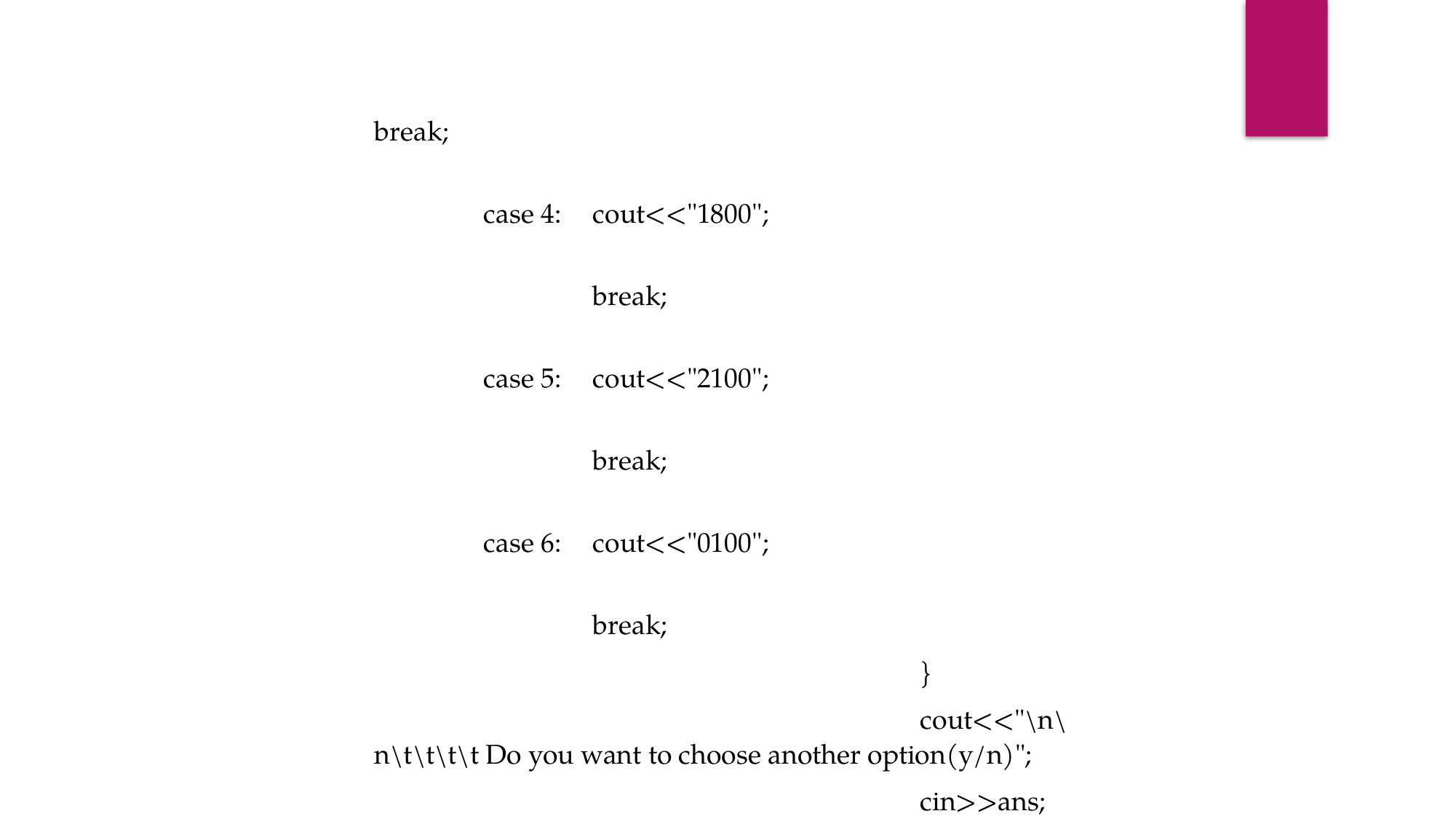

break;
							case 4:	cout<<"1800";
								break;
							case 5:	cout<<"2100";
								break;
							case 6:	cout<<"0100";
								break;
					}
					cout<<"\n\n\t\t\t\t Do you want to choose another option(y/n)";
					cin>>ans;
					system("CLS");
					break;